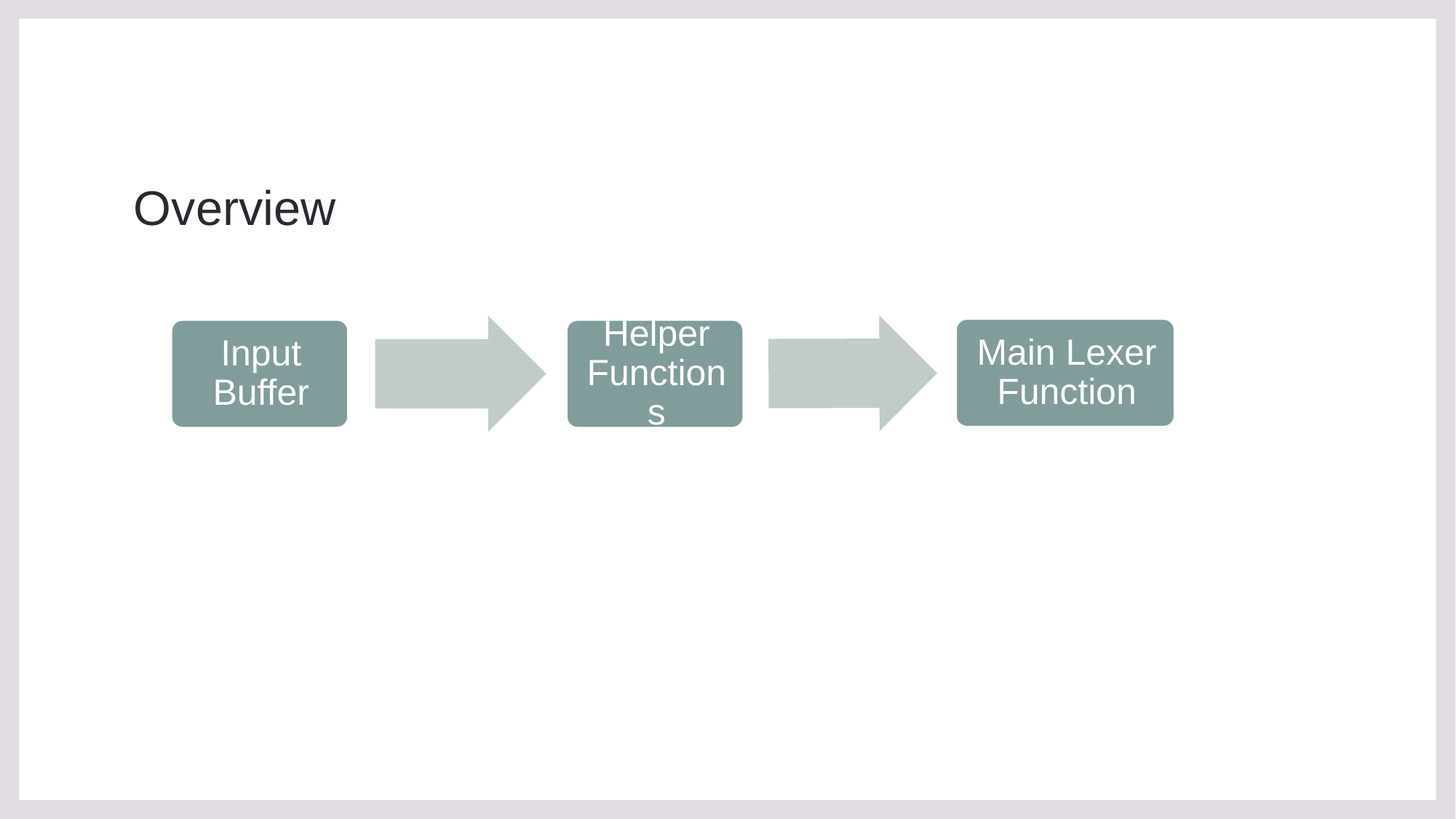

# Overview
Input Buffer

Helper Functions

Main Lexer Function